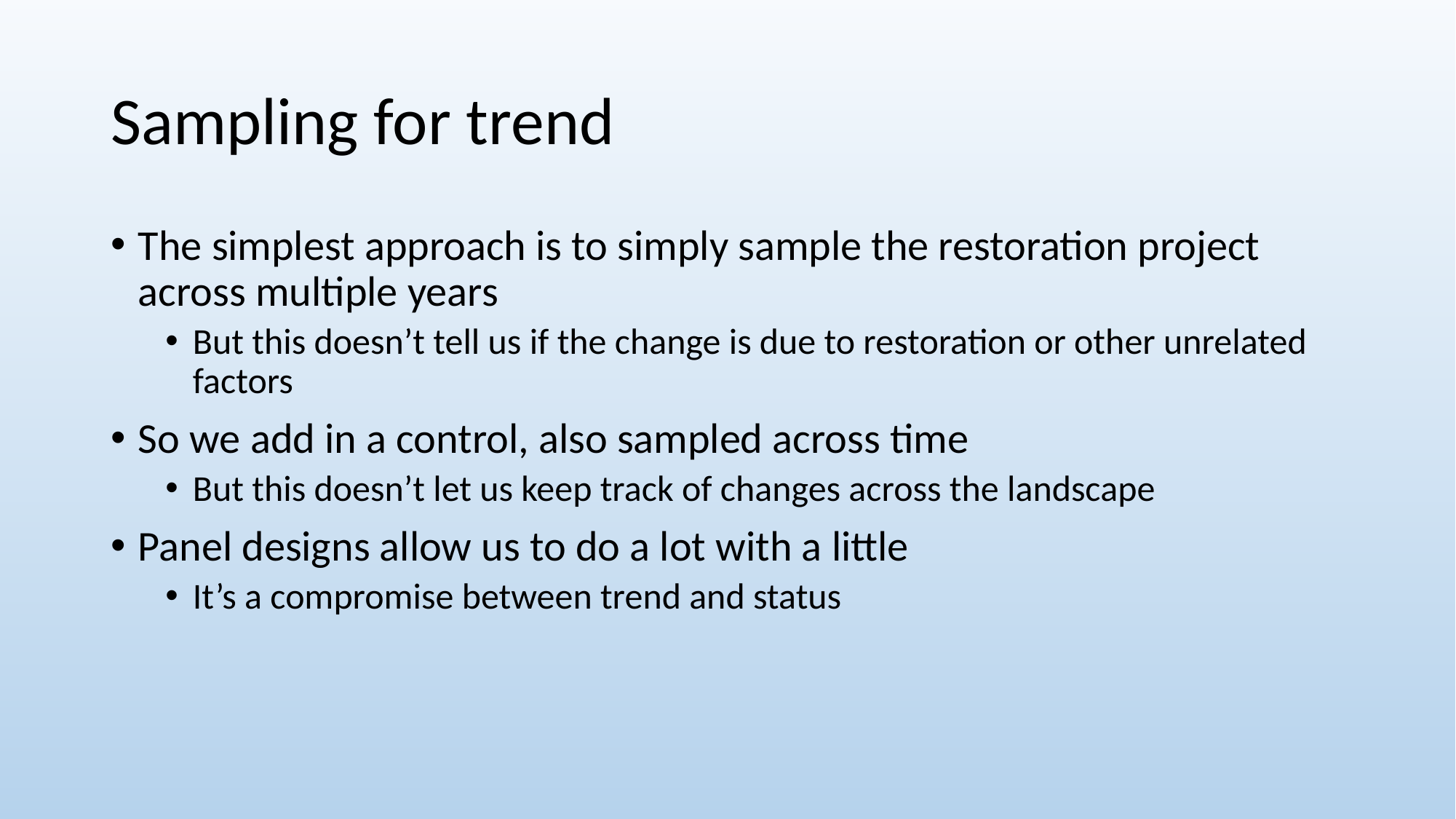

# Sampling for trend
The simplest approach is to simply sample the restoration project across multiple years
But this doesn’t tell us if the change is due to restoration or other unrelated factors
So we add in a control, also sampled across time
But this doesn’t let us keep track of changes across the landscape
Panel designs allow us to do a lot with a little
It’s a compromise between trend and status